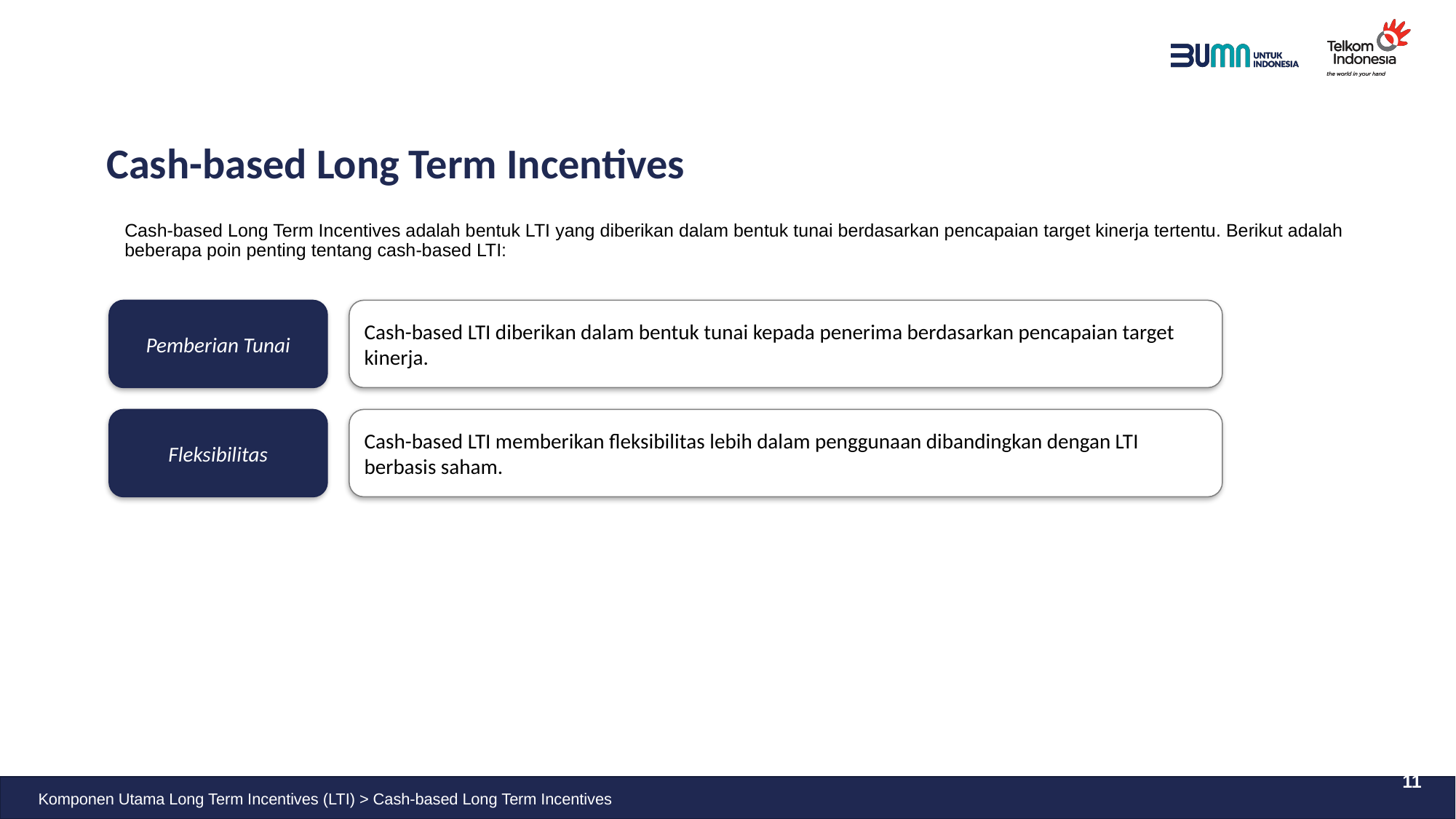

# Cash-based Long Term Incentives
Cash-based Long Term Incentives adalah bentuk LTI yang diberikan dalam bentuk tunai berdasarkan pencapaian target kinerja tertentu. Berikut adalah beberapa poin penting tentang cash-based LTI:
Pemberian Tunai
Cash-based LTI diberikan dalam bentuk tunai kepada penerima berdasarkan pencapaian target kinerja.
Fleksibilitas
Cash-based LTI memberikan fleksibilitas lebih dalam penggunaan dibandingkan dengan LTI berbasis saham.
11
Komponen Utama Long Term Incentives (LTI) > Cash-based Long Term Incentives